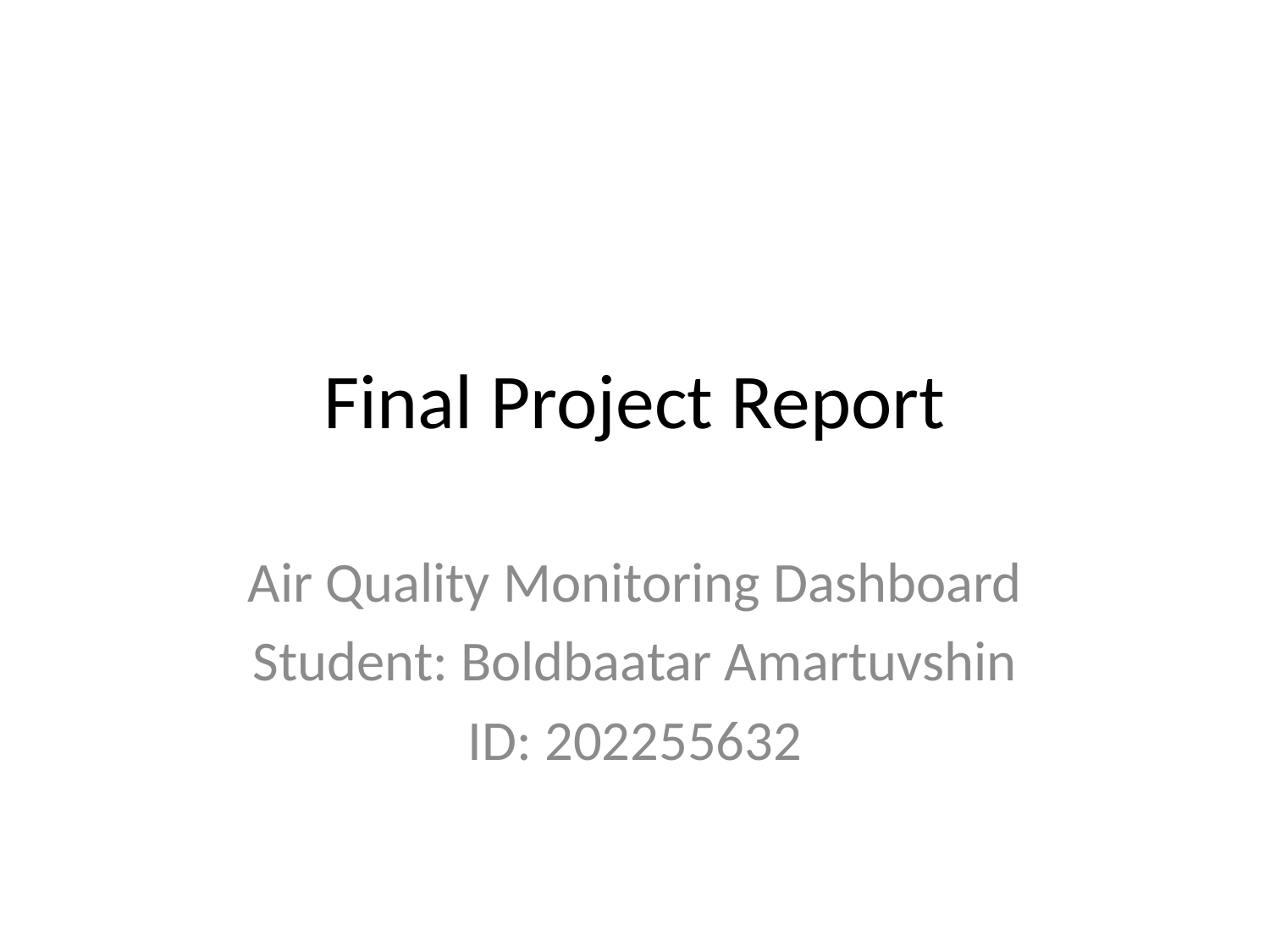

# Final Project Report
Air Quality Monitoring Dashboard
Student: Boldbaatar Amartuvshin
ID: 202255632